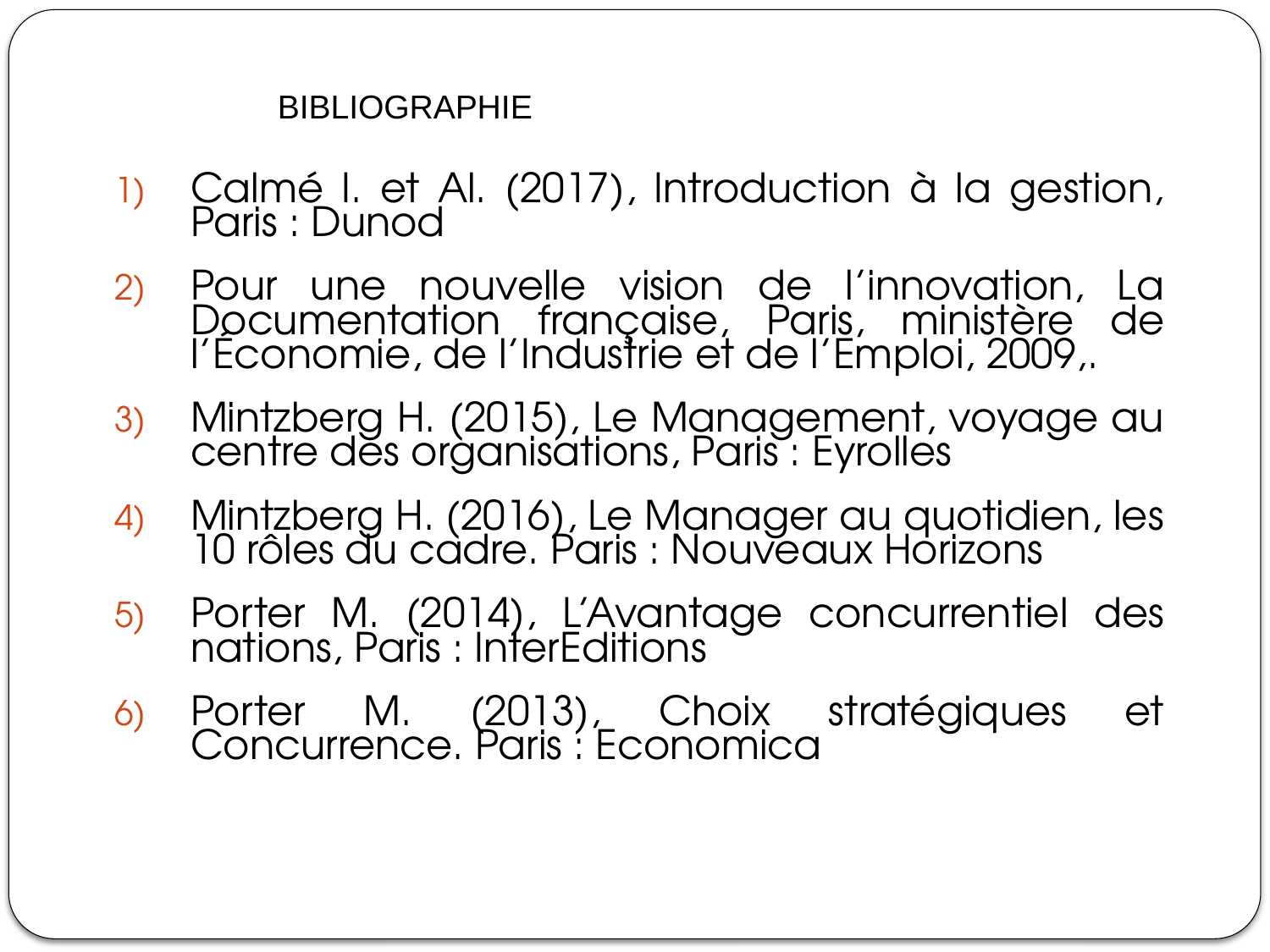

BIBLIOGRAPHIE
Calmé I. et Al. (2017), Introduction à la gestion, Paris : Dunod
Pour une nouvelle vision de l’innovation, La Documentation française, Paris, ministère de l’Économie, de l’Industrie et de l’Emploi, 2009,.
Mintzberg H. (2015), Le Management, voyage au centre des organisations, Paris : Eyrolles
Mintzberg H. (2016), Le Manager au quotidien, les 10 rôles du cadre. Paris : Nouveaux Horizons
Porter M. (2014), L’Avantage concurrentiel des nations, Paris : InterEditions
Porter M. (2013), Choix stratégiques et Concurrence. Paris : Economica